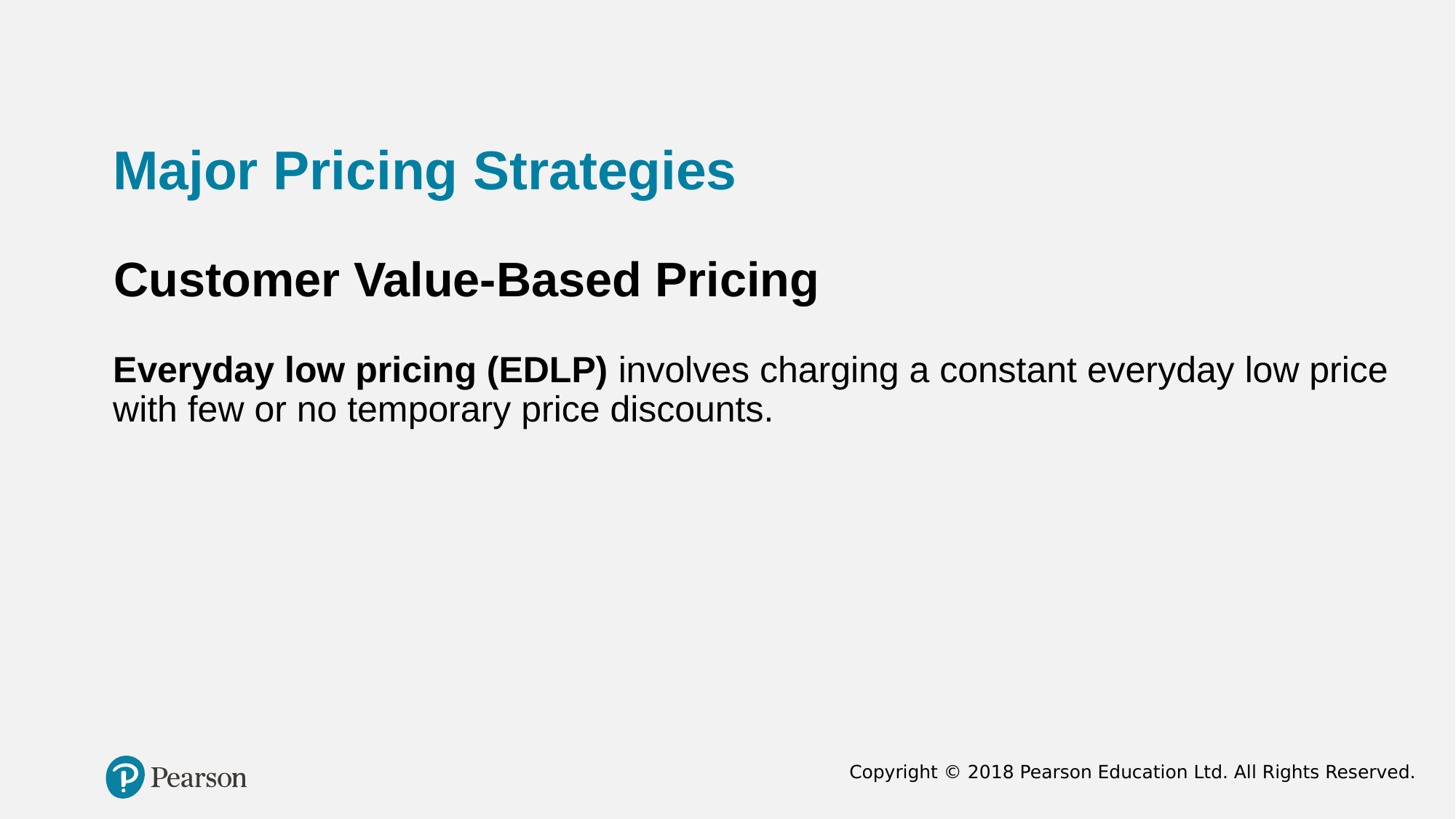

# Major Pricing Strategies
Customer Value-Based Pricing

Everyday low pricing (EDLP) involves charging a constant everyday low price with few or no temporary price discounts.